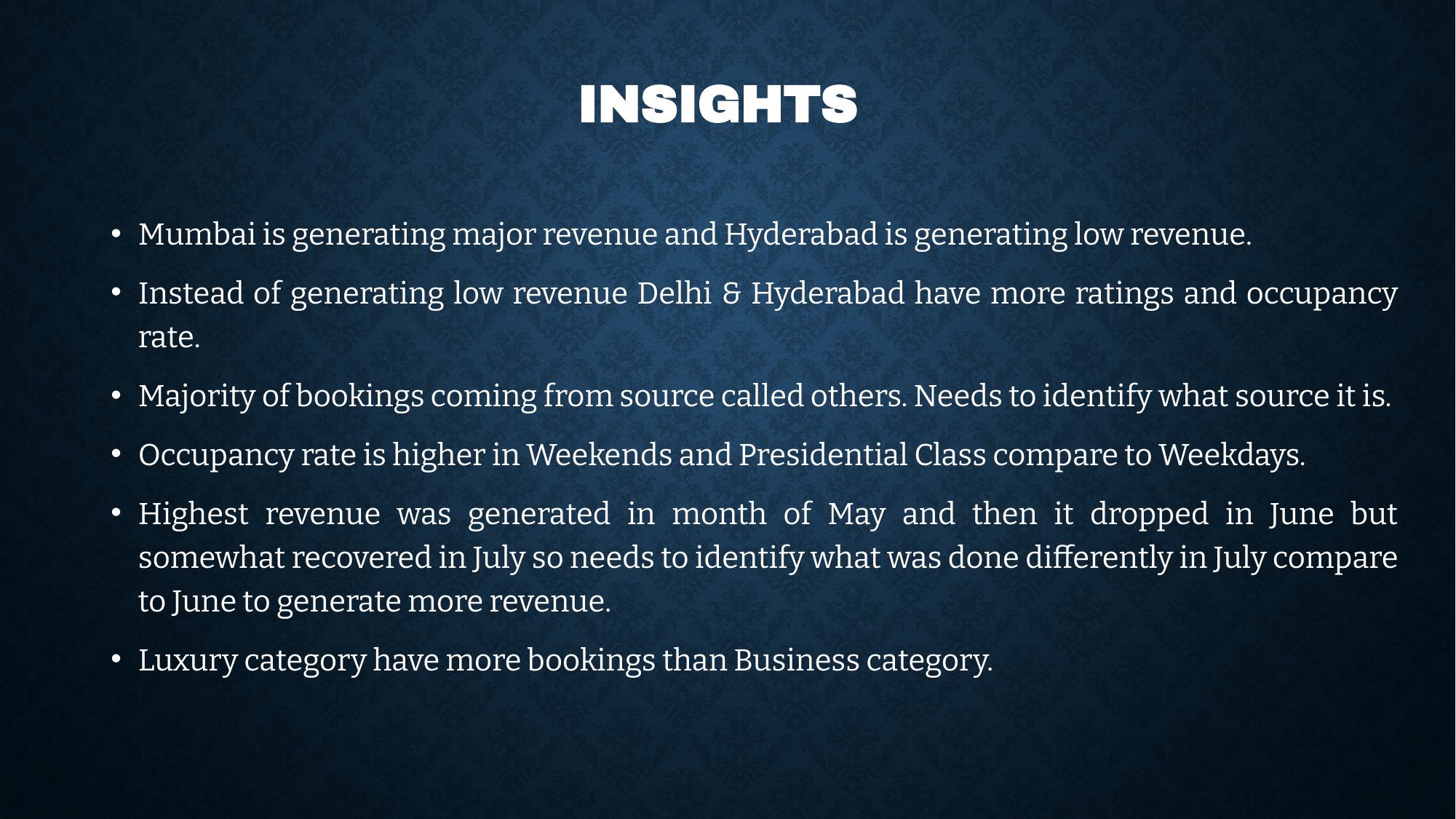

# Insights
Mumbai is generating major revenue and Hyderabad is generating low revenue.
Instead of generating low revenue Delhi & Hyderabad have more ratings and occupancy rate.
Majority of bookings coming from source called others. Needs to identify what source it is.
Occupancy rate is higher in Weekends and Presidential Class compare to Weekdays.
Highest revenue was generated in month of May and then it dropped in June but somewhat recovered in July so needs to identify what was done differently in July compare to June to generate more revenue.
Luxury category have more bookings than Business category.